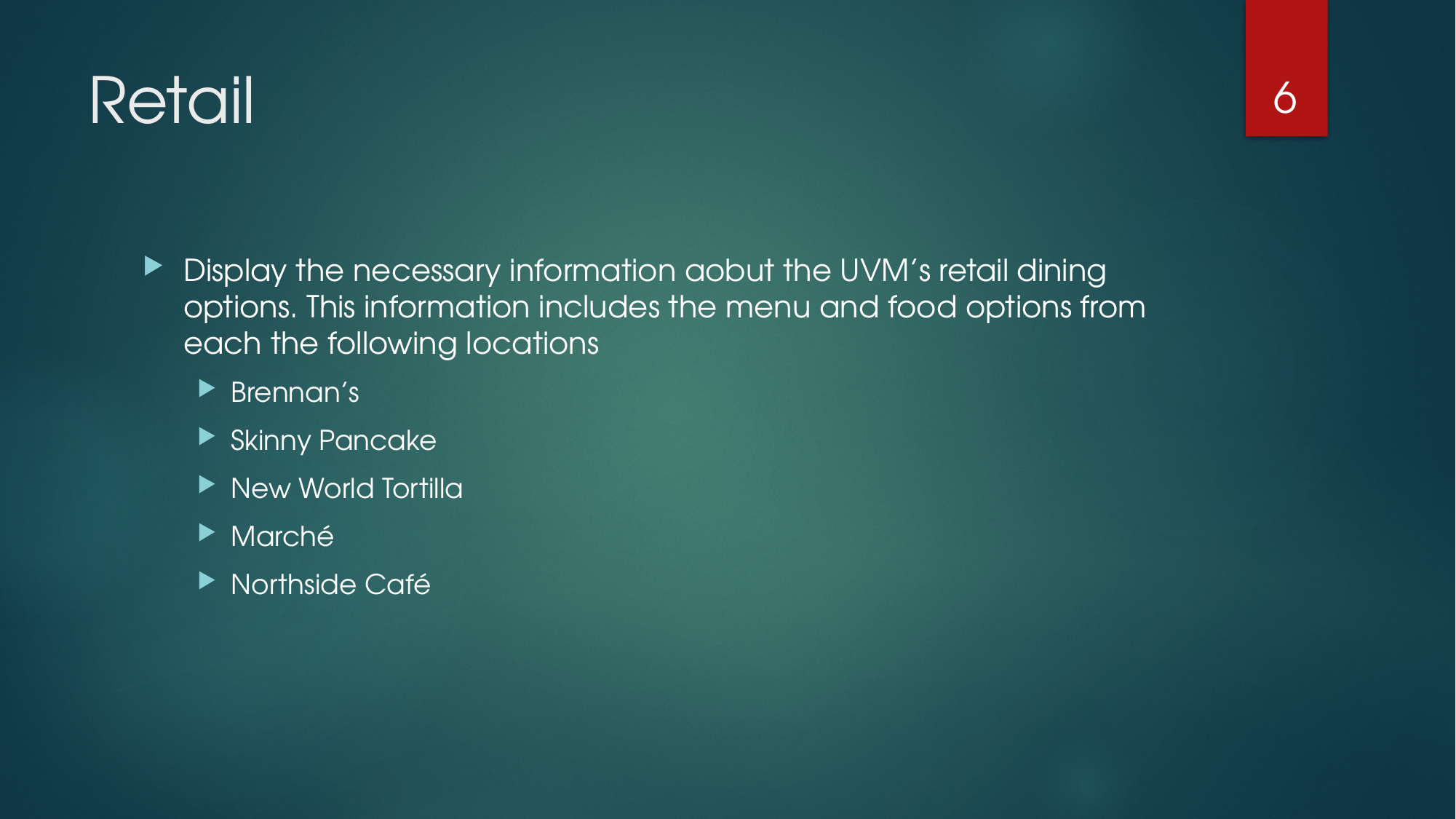

6
# Retail
Display the necessary information aobut the UVM’s retail dining options. This information includes the menu and food options from each the following locations
Brennan’s
Skinny Pancake
New World Tortilla
Marché
Northside Café